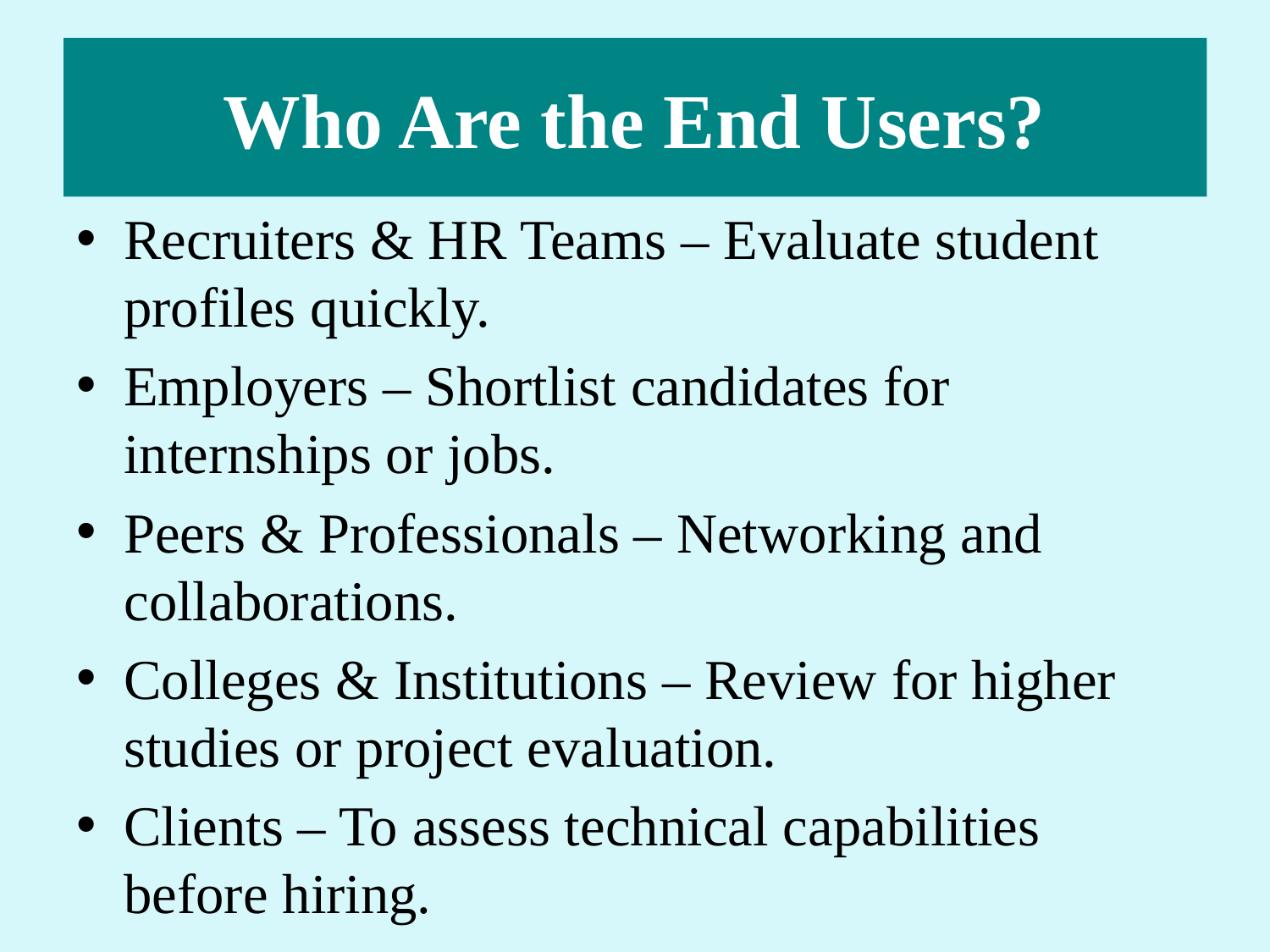

# Who Are the End Users?

Recruiters & HR Teams – Evaluate student profiles quickly.
Employers – Shortlist candidates for internships or jobs.
Peers & Professionals – Networking and collaborations.
Colleges & Institutions – Review for higher studies or project evaluation.
Clients – To assess technical capabilities before hiring.